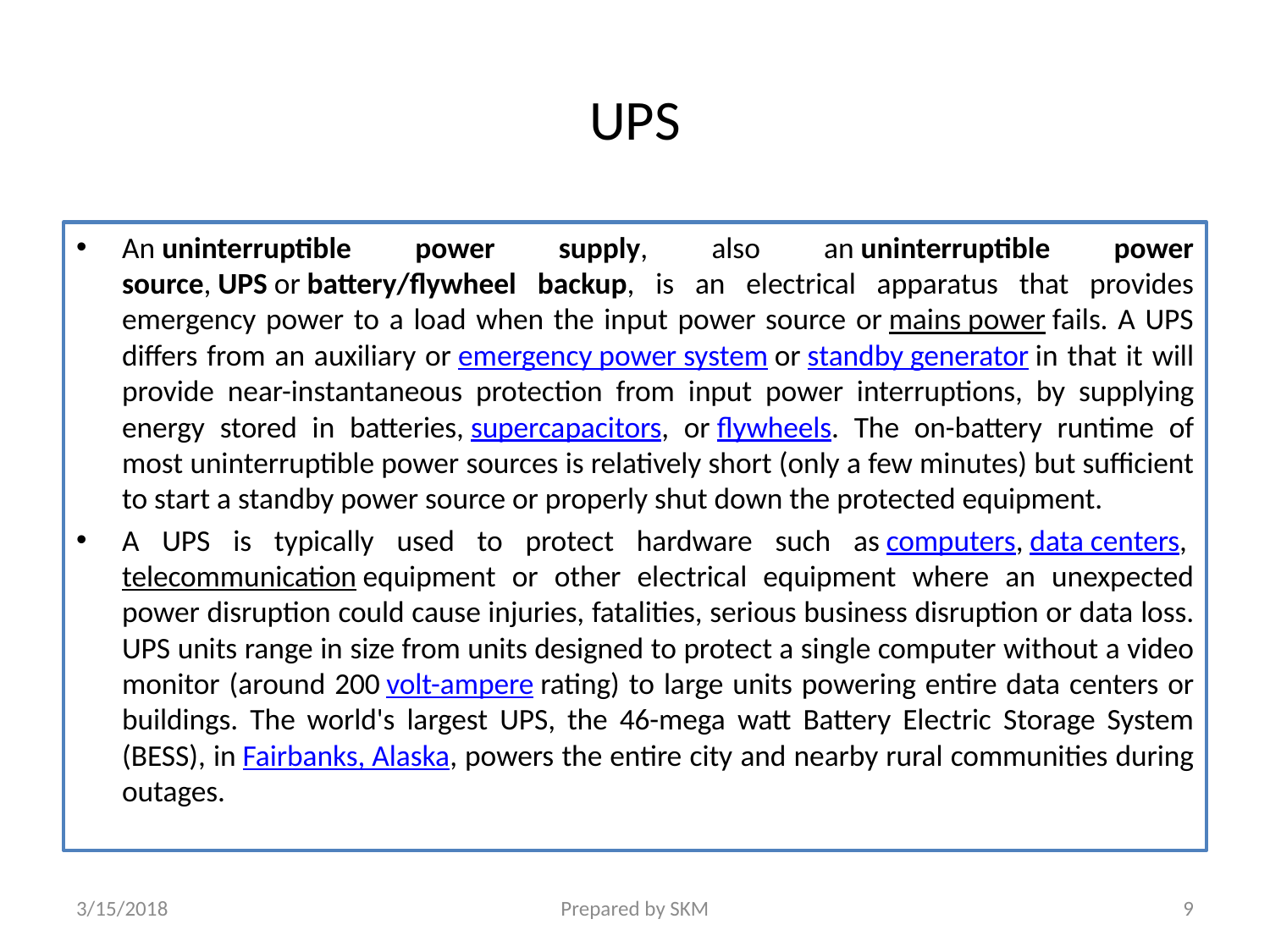

# UPS
An uninterruptible power supply, also an uninterruptible power source, UPS or battery/flywheel backup, is an electrical apparatus that provides emergency power to a load when the input power source or mains power fails. A UPS differs from an auxiliary or emergency power system or standby generator in that it will provide near-instantaneous protection from input power interruptions, by supplying energy stored in batteries, supercapacitors, or flywheels. The on-battery runtime of most uninterruptible power sources is relatively short (only a few minutes) but sufficient to start a standby power source or properly shut down the protected equipment.
A UPS is typically used to protect hardware such as computers, data centers, telecommunication equipment or other electrical equipment where an unexpected power disruption could cause injuries, fatalities, serious business disruption or data loss. UPS units range in size from units designed to protect a single computer without a video monitor (around 200 volt-ampere rating) to large units powering entire data centers or buildings. The world's largest UPS, the 46-mega watt Battery Electric Storage System (BESS), in Fairbanks, Alaska, powers the entire city and nearby rural communities during outages.

3/15/2018
Prepared by SKM
9